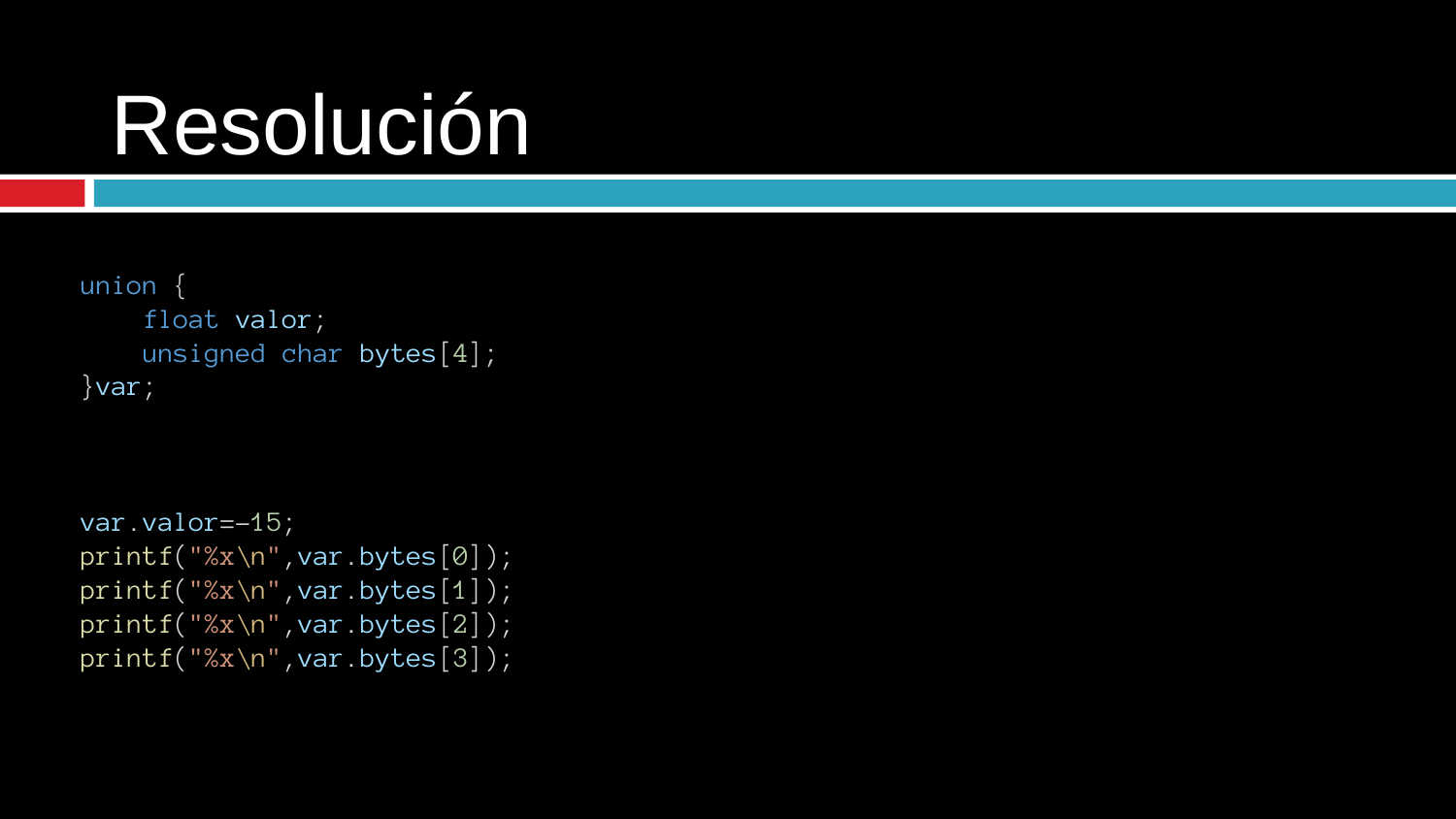

# Resolución
union {
    float valor;
    unsigned char bytes[4];
}var;

var.valor=-15;
printf("%x\n",var.bytes[0]);
printf("%x\n",var.bytes[1]);
printf("%x\n",var.bytes[2]);
printf("%x\n",var.bytes[3]);